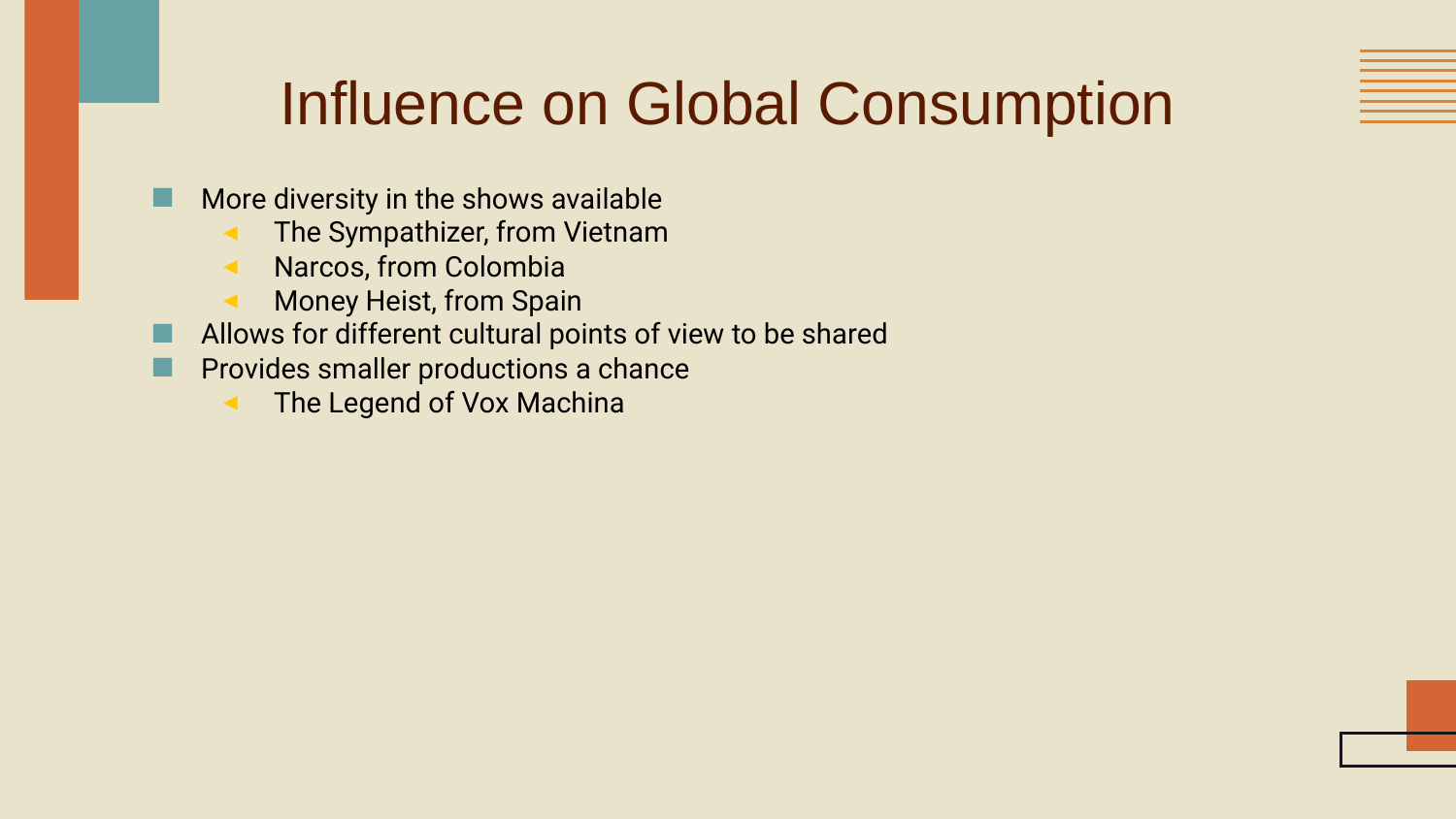

# Influence on Global Consumption
More diversity in the shows available
The Sympathizer, from Vietnam
Narcos, from Colombia
Money Heist, from Spain
Allows for different cultural points of view to be shared
Provides smaller productions a chance
The Legend of Vox Machina